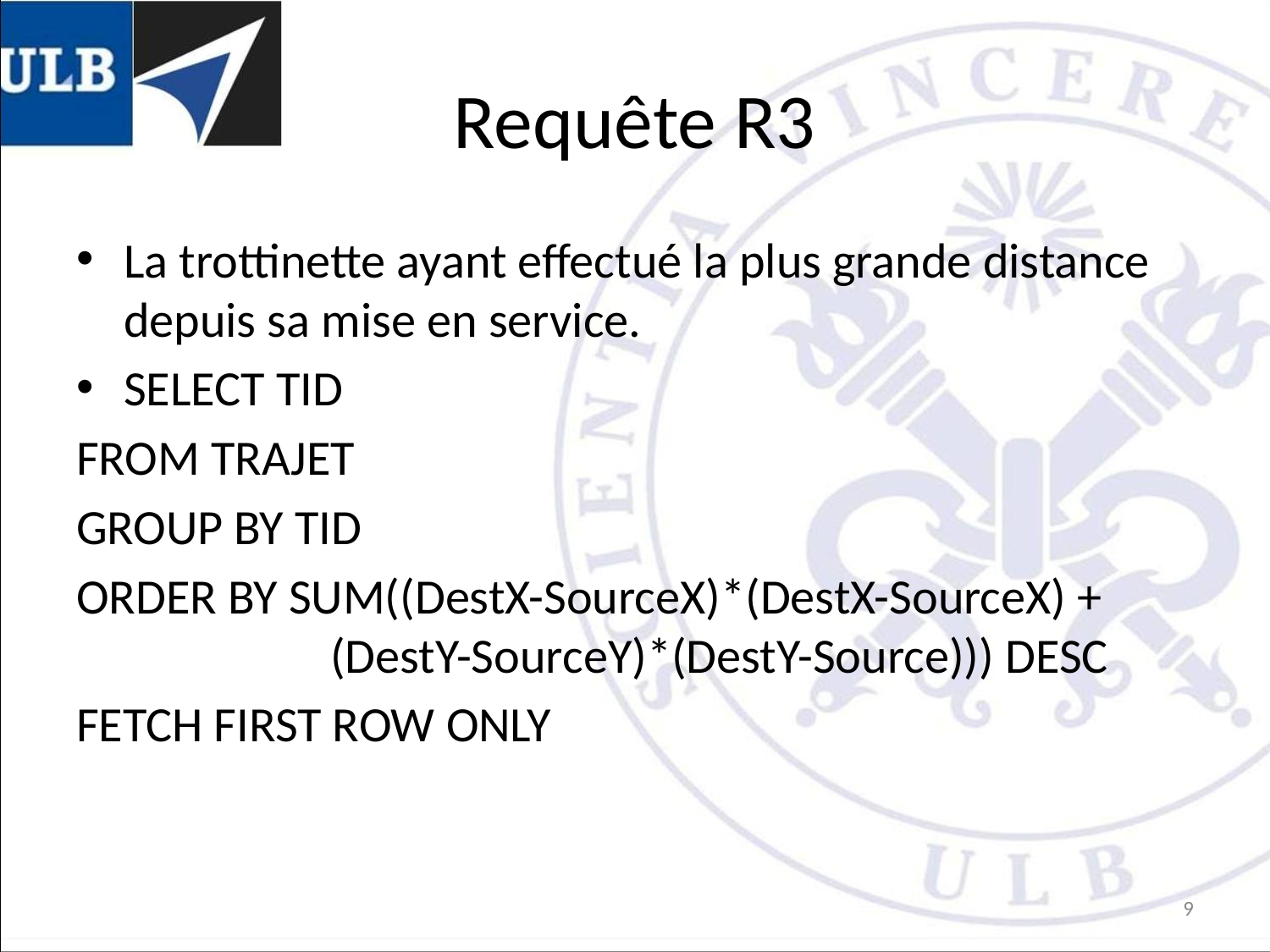

# Requête R3
La trottinette ayant effectué la plus grande distance depuis sa mise en service.
SELECT TID
FROM TRAJET
GROUP BY TID
ORDER BY SUM((DestX-SourceX)*(DestX-SourceX) + 		(DestY-SourceY)*(DestY-Source))) DESC
FETCH FIRST ROW ONLY
9